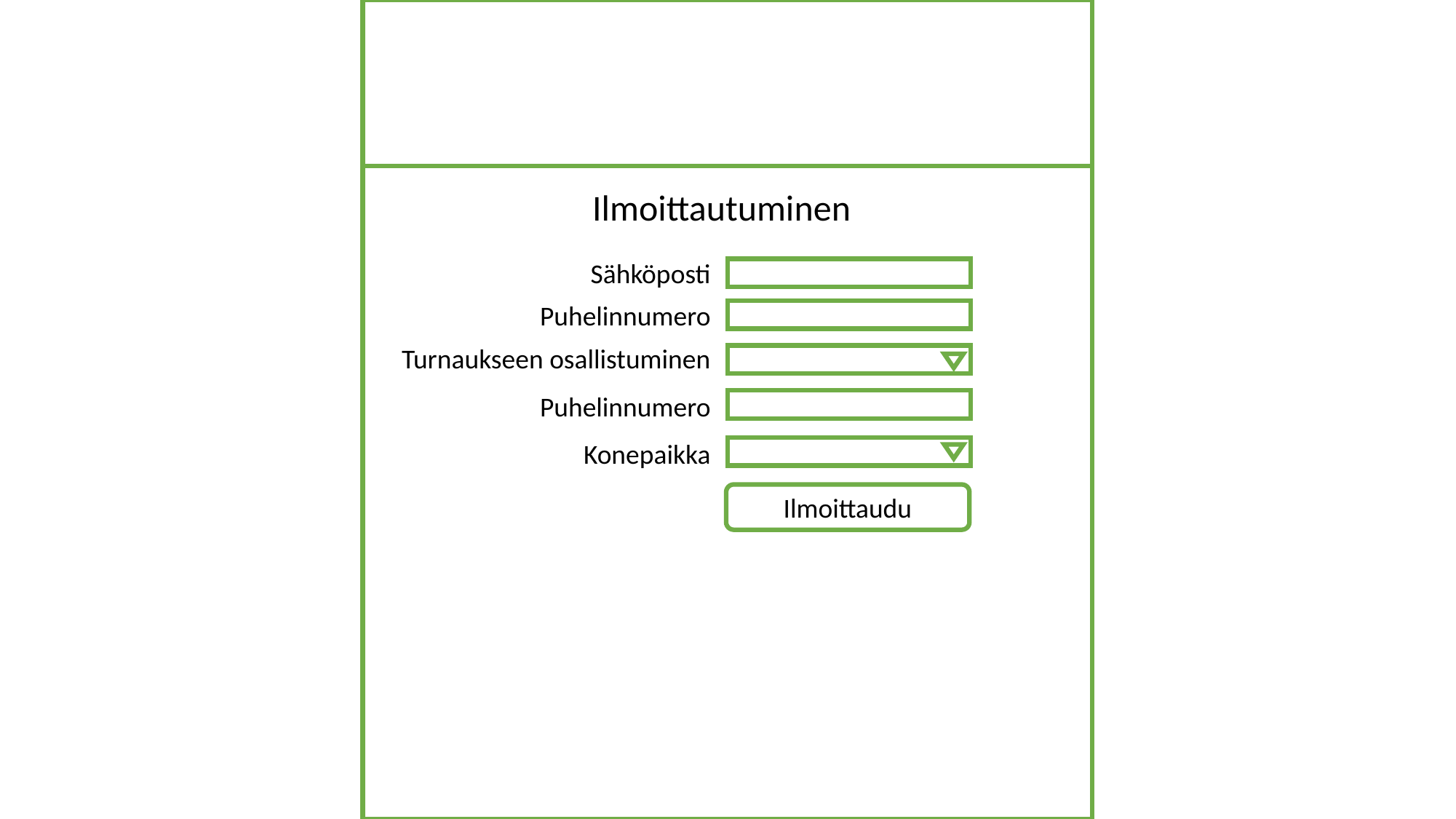

Ilmoittautuminen

Sähköposti

Puhelinnumero
Turnaukseen osallistuminen

Puhelinnumero

Konepaikka

Ilmoittaudu